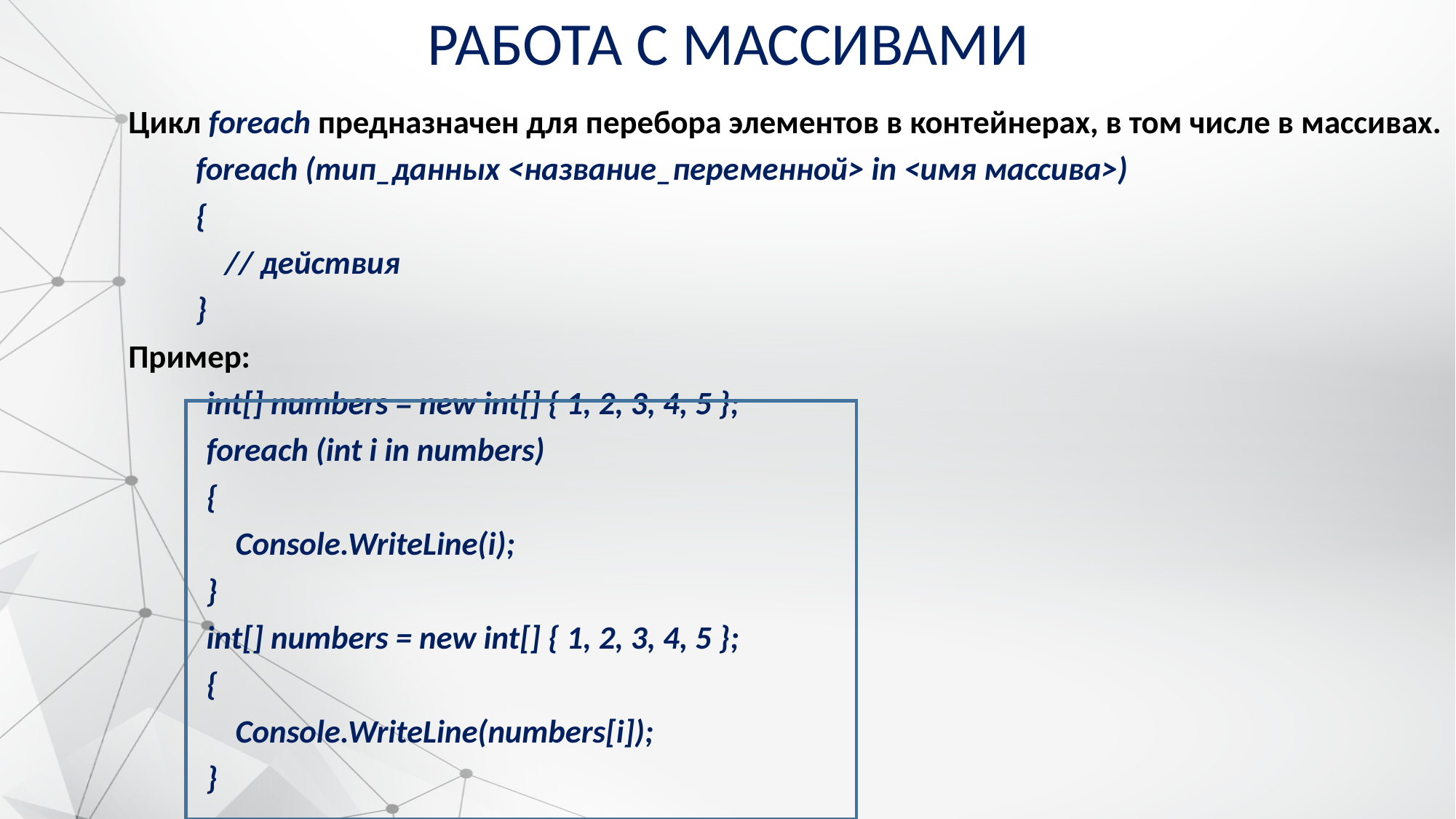

# РАБОТА С МАССИВАМИ
Цикл foreach предназначен для перебора элементов в контейнерах, в том числе в массивах.
foreach (тип_данных <название_переменной> in <имя массива>)
{
    // действия
}
Пример:
int[] numbers = new int[] { 1, 2, 3, 4, 5 };
foreach (int i in numbers)
{
    Console.WriteLine(i);
}
int[] numbers = new int[] { 1, 2, 3, 4, 5 };
{
    Console.WriteLine(numbers[i]);
}